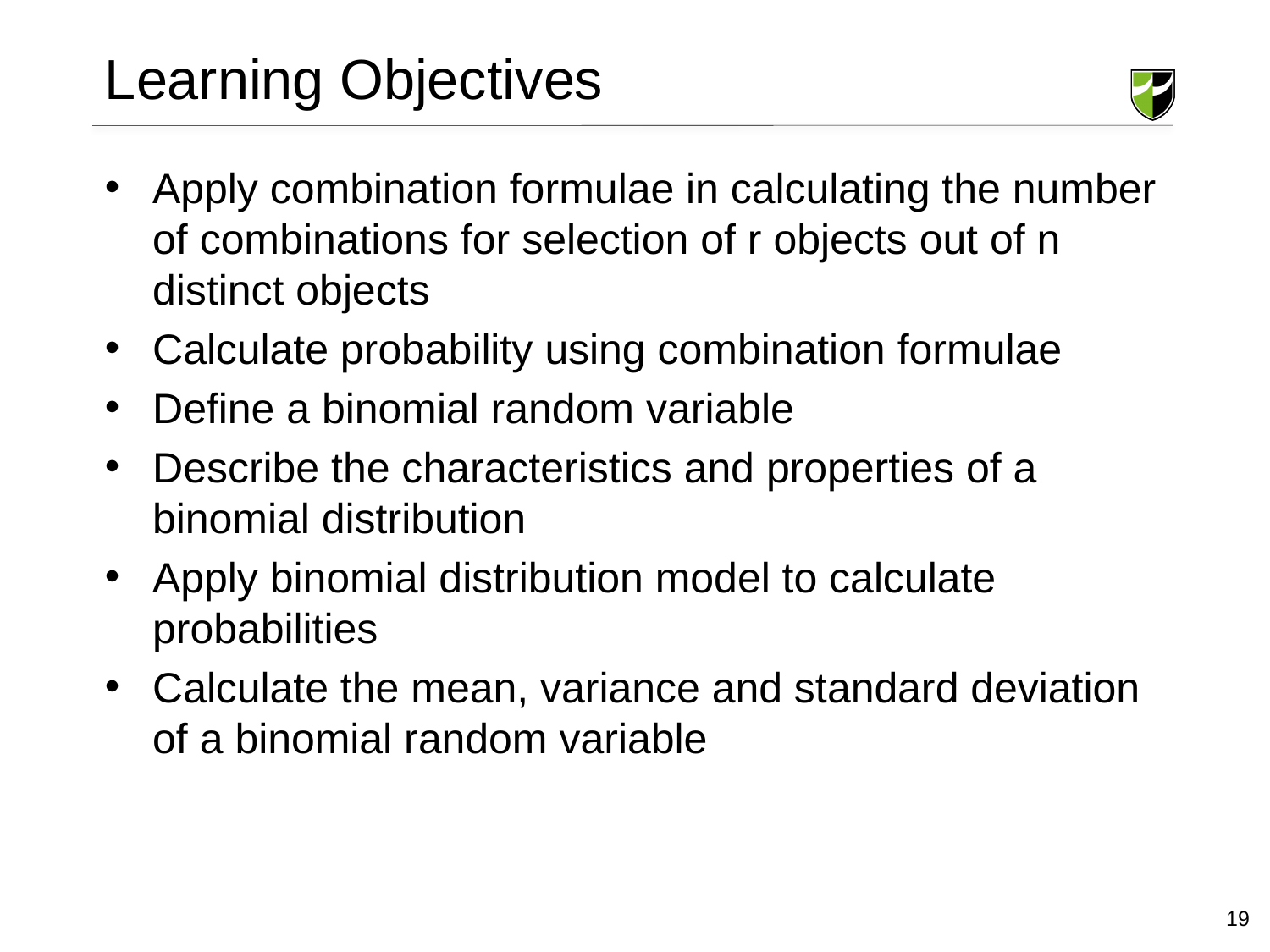

# Learning Objectives
Apply combination formulae in calculating the number of combinations for selection of r objects out of n distinct objects
Calculate probability using combination formulae
Define a binomial random variable
Describe the characteristics and properties of a binomial distribution
Apply binomial distribution model to calculate probabilities
Calculate the mean, variance and standard deviation of a binomial random variable

19